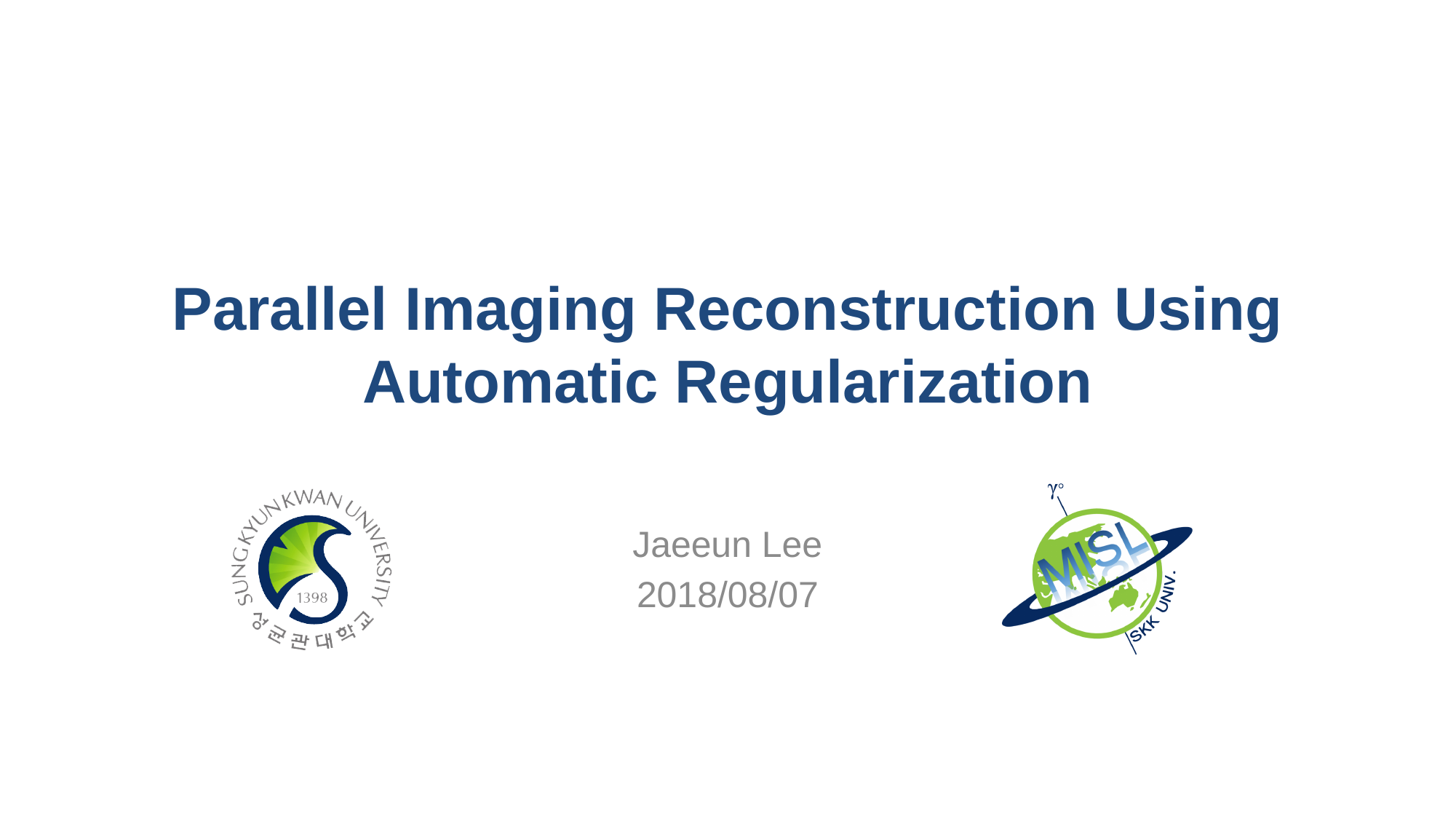

# Parallel Imaging Reconstruction Using Automatic Regularization

Jaeeun Lee
2018/08/07